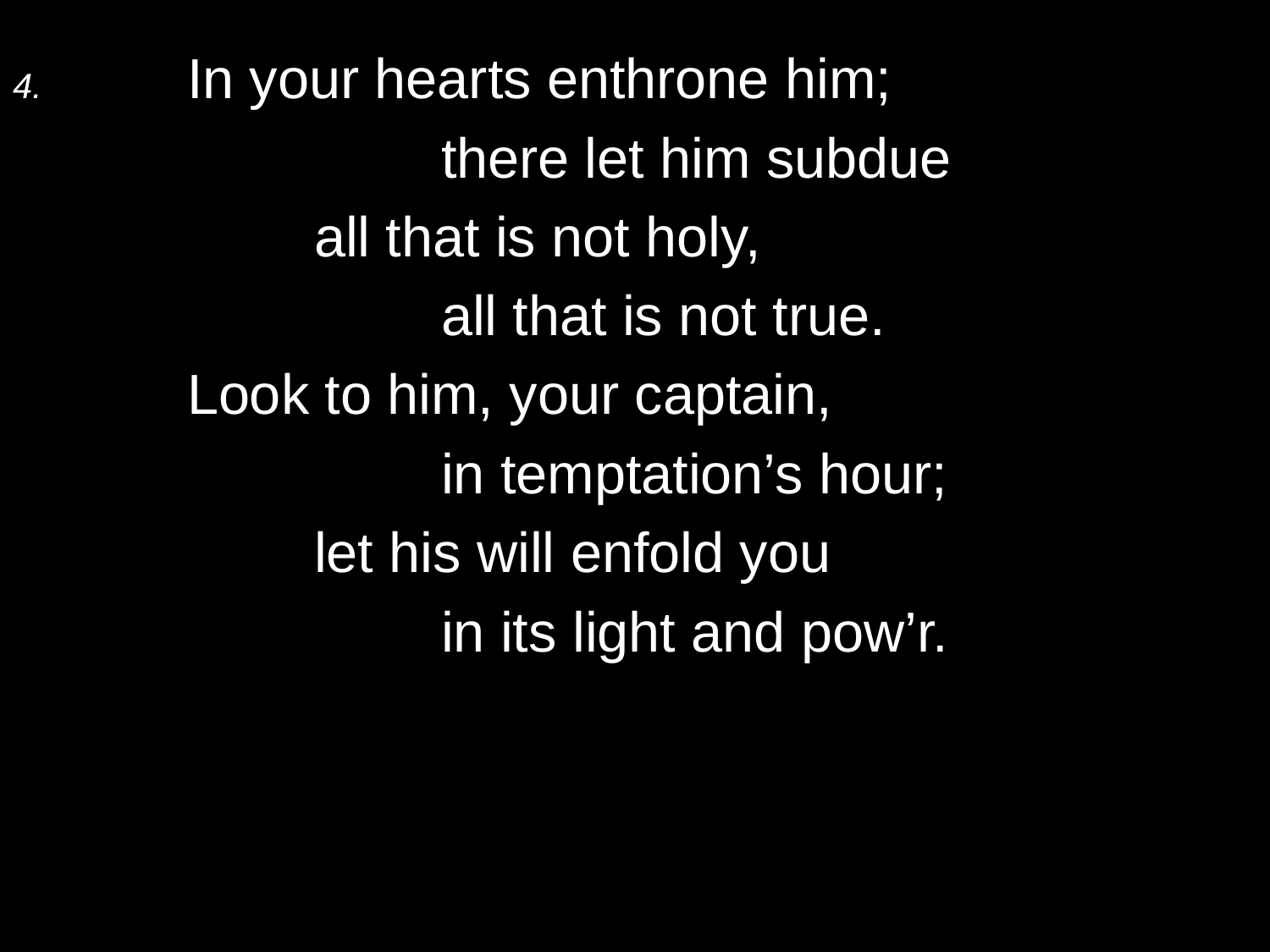

4.	In your hearts enthrone him;
			there let him subdue
		all that is not holy,
			all that is not true.
	Look to him, your captain,
			in temptation’s hour;
		let his will enfold you
			in its light and pow’r.